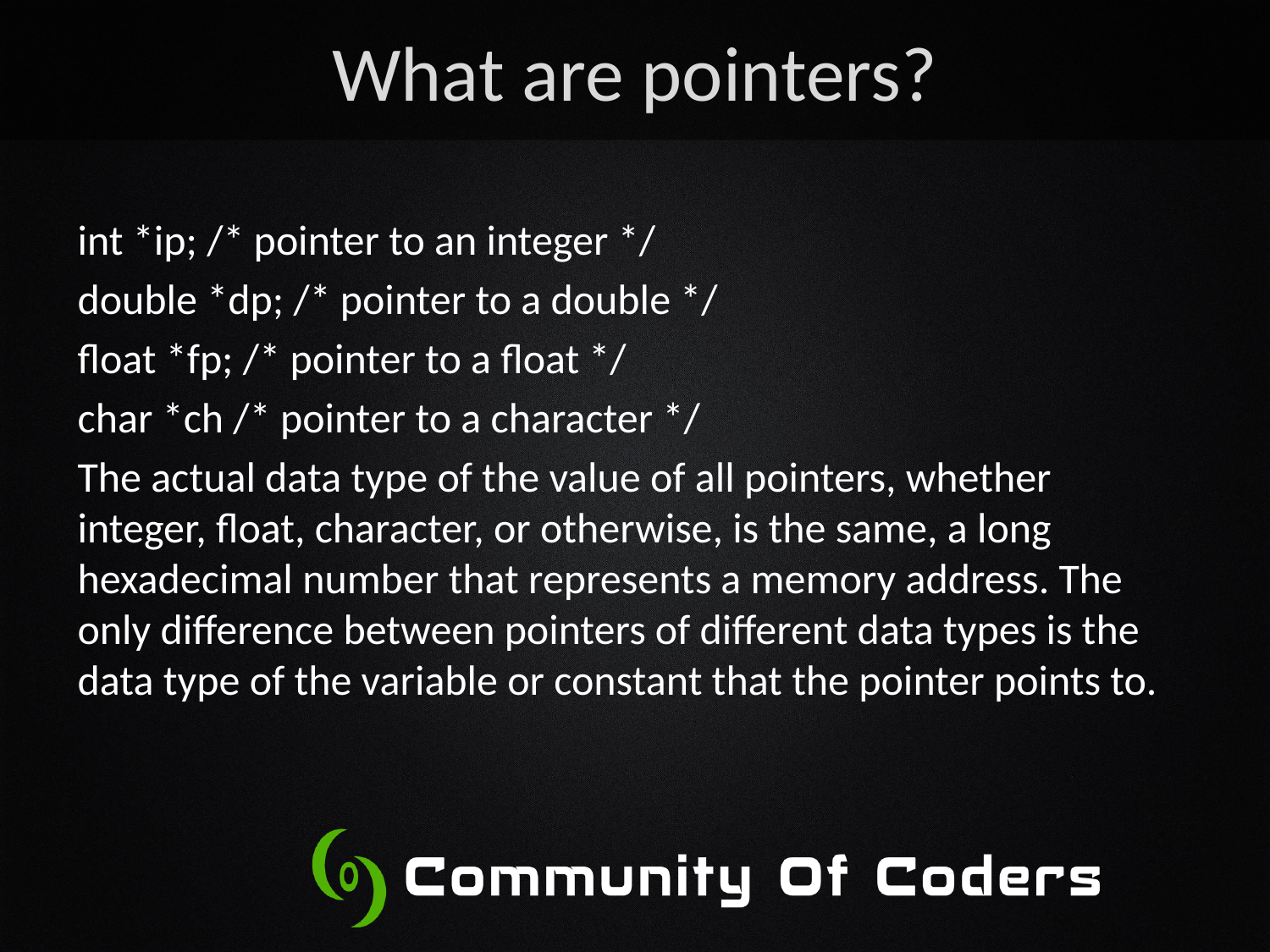

# What are pointers?
int *ip; /* pointer to an integer */
double *dp; /* pointer to a double */
float *fp; /* pointer to a float */
char *ch /* pointer to a character */
The actual data type of the value of all pointers, whether integer, float, character, or otherwise, is the same, a long hexadecimal number that represents a memory address. The only difference between pointers of different data types is the data type of the variable or constant that the pointer points to.